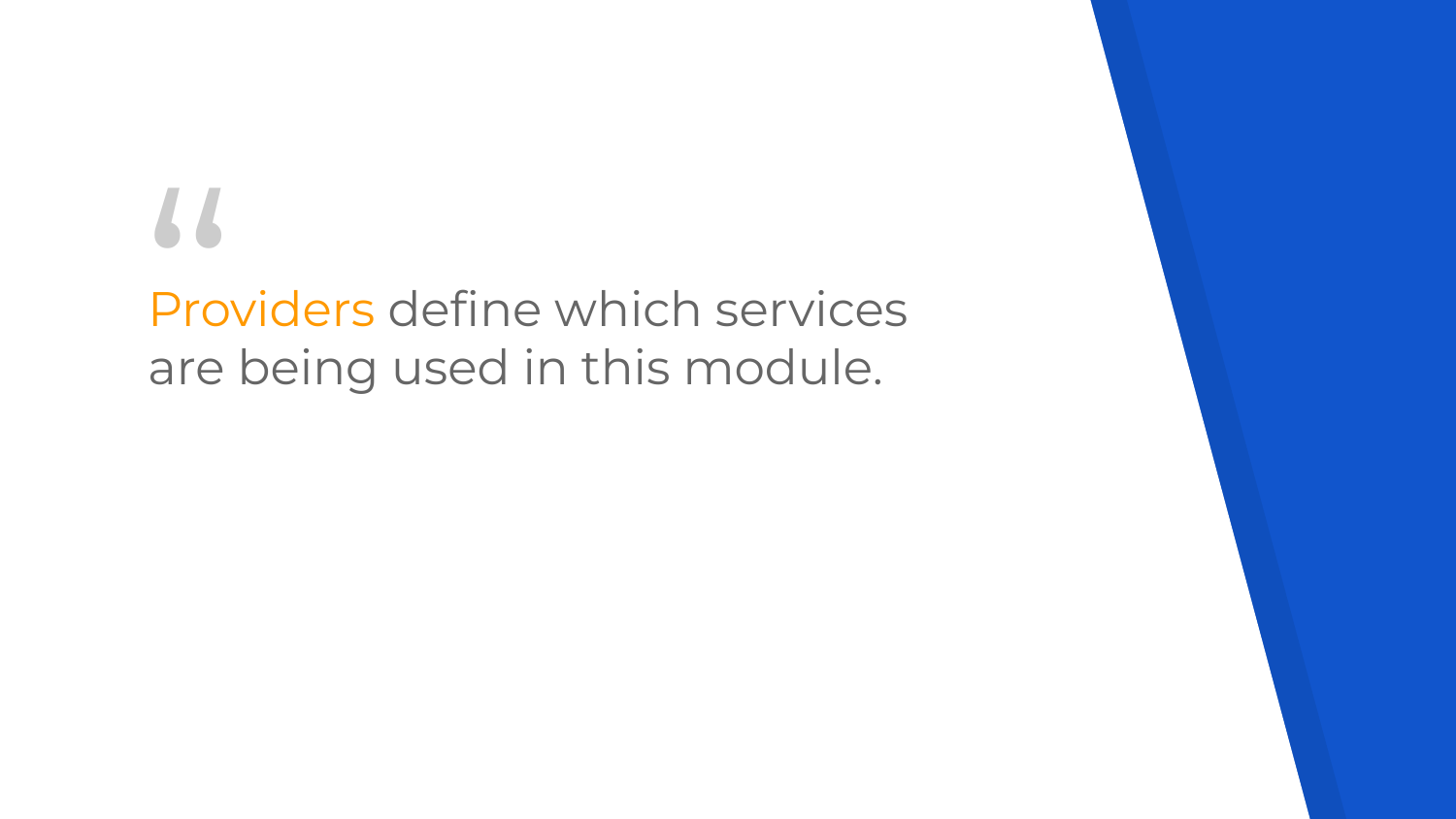

Providers define which services are being used in this module.